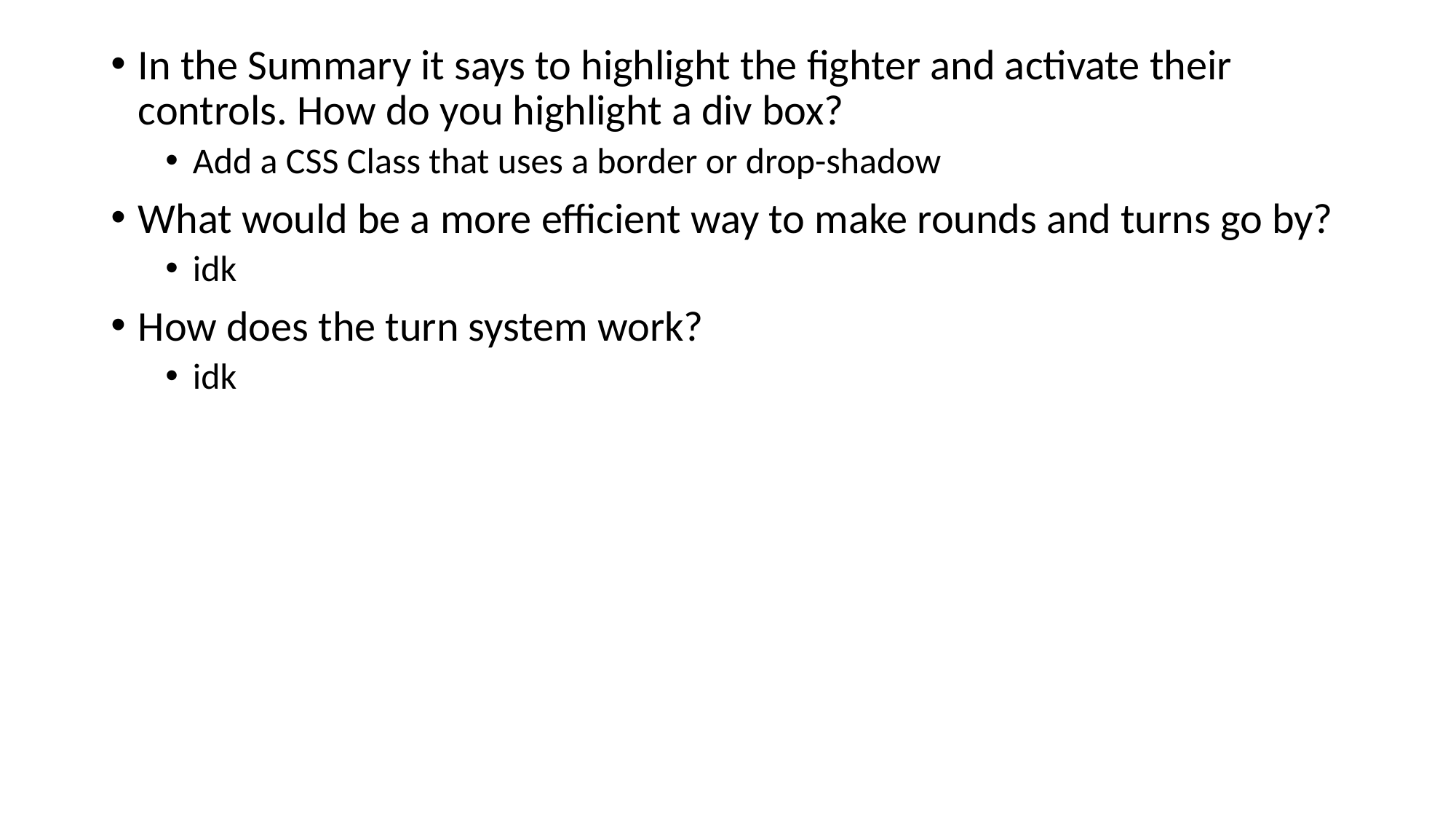

In the Summary it says to highlight the fighter and activate their controls. How do you highlight a div box?
Add a CSS Class that uses a border or drop-shadow
What would be a more efficient way to make rounds and turns go by?
idk
How does the turn system work?
idk